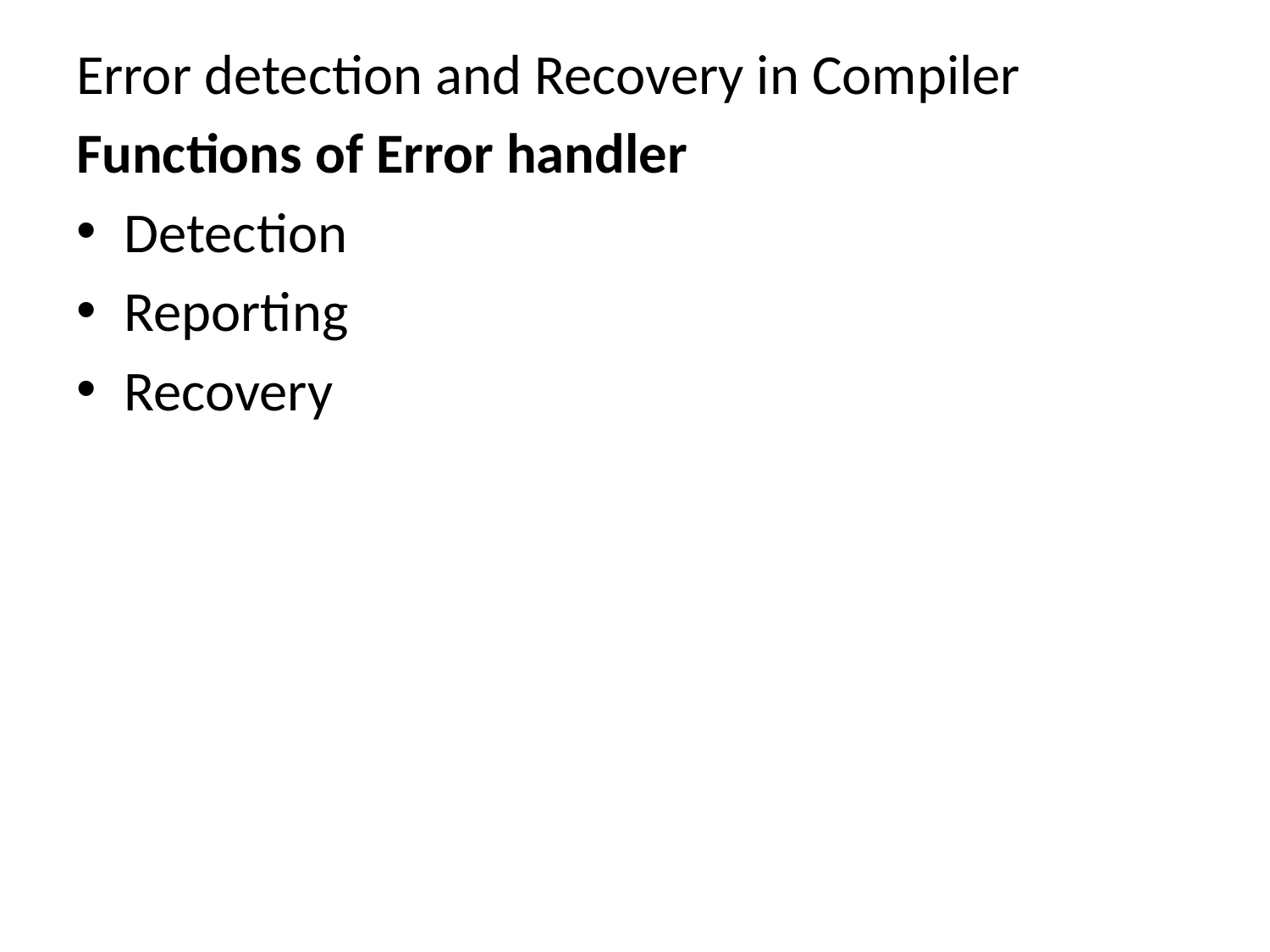

Error detection and Recovery in Compiler
Functions of Error handler
Detection
Reporting
Recovery